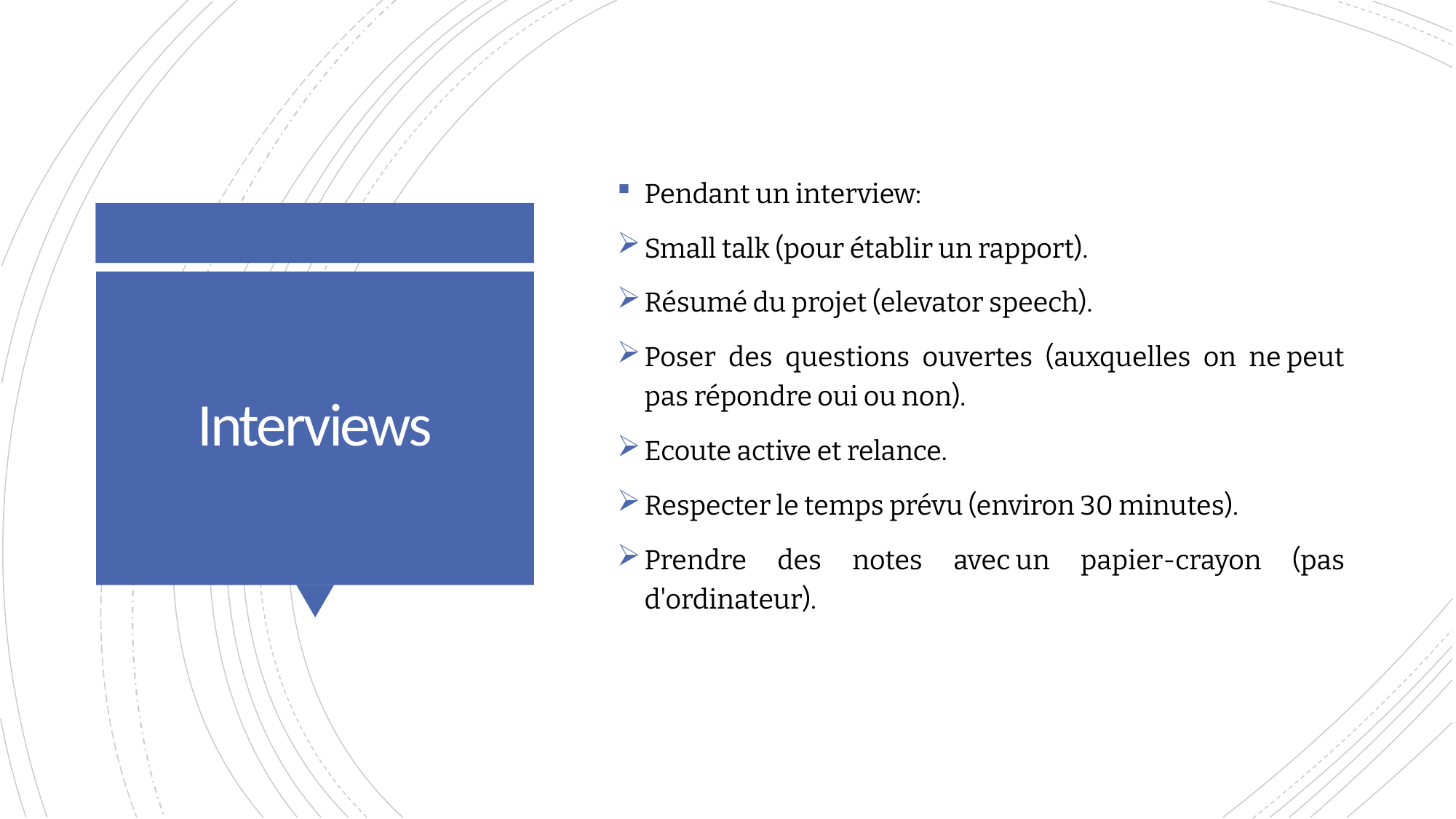

Pendant un interview:
Small talk (pour établir un rapport).
Résumé du projet (elevator speech).
Poser des questions ouvertes (auxquelles on ne peut pas répondre oui ou non).
Ecoute active et relance.
Respecter le temps prévu (environ 30 minutes).
Prendre des notes avec un papier-crayon (pas d'ordinateur).

# Interviews